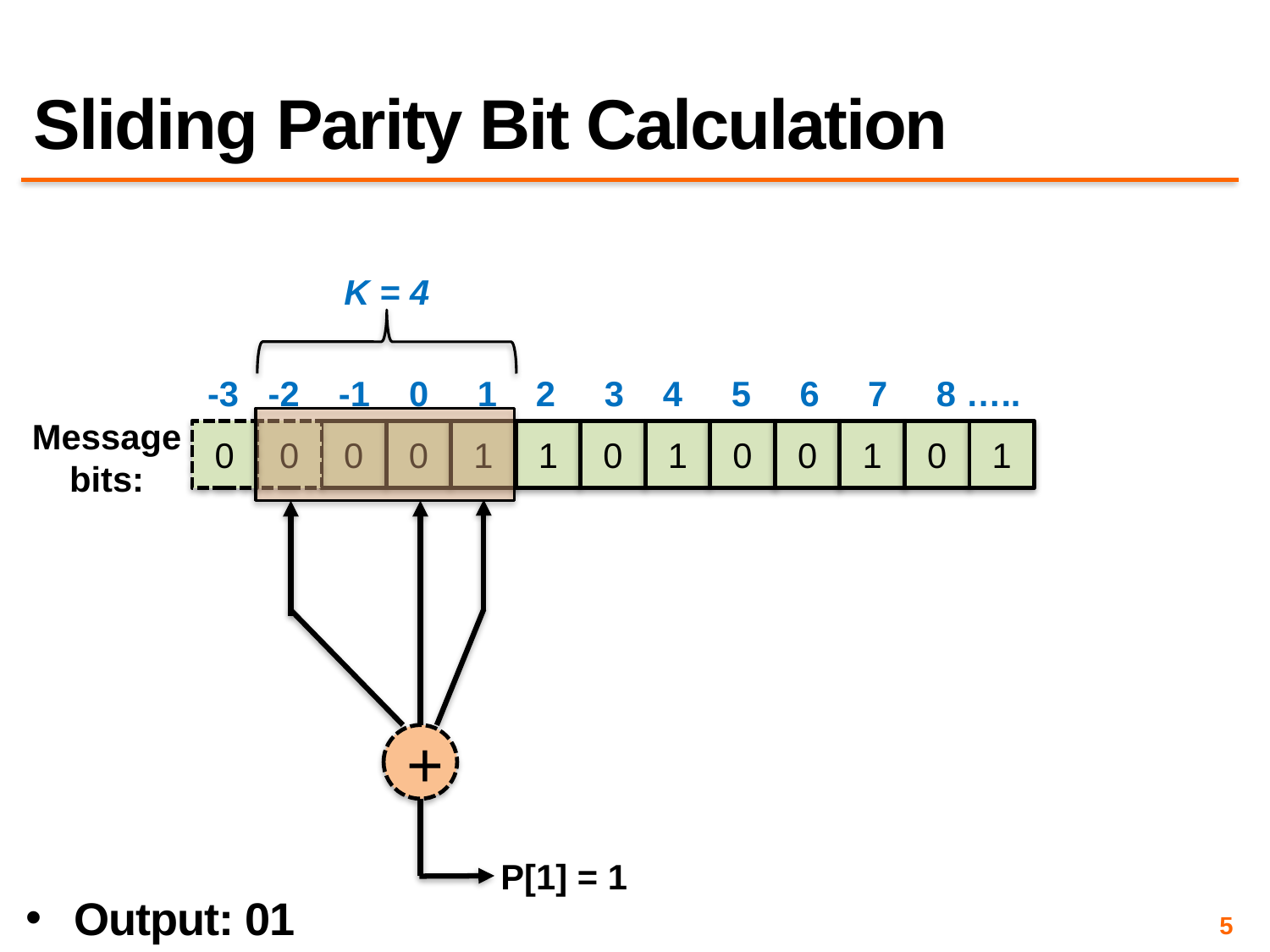

# Sliding Parity Bit Calculation

K = 4
-3   -2    -1    0     1    2     3    4     5     6     7     8 …..
Message
bits:

0
0
0
0
1
1
0
1
0
0
1
0
1
+
P[1] = 1
Output: 01
5